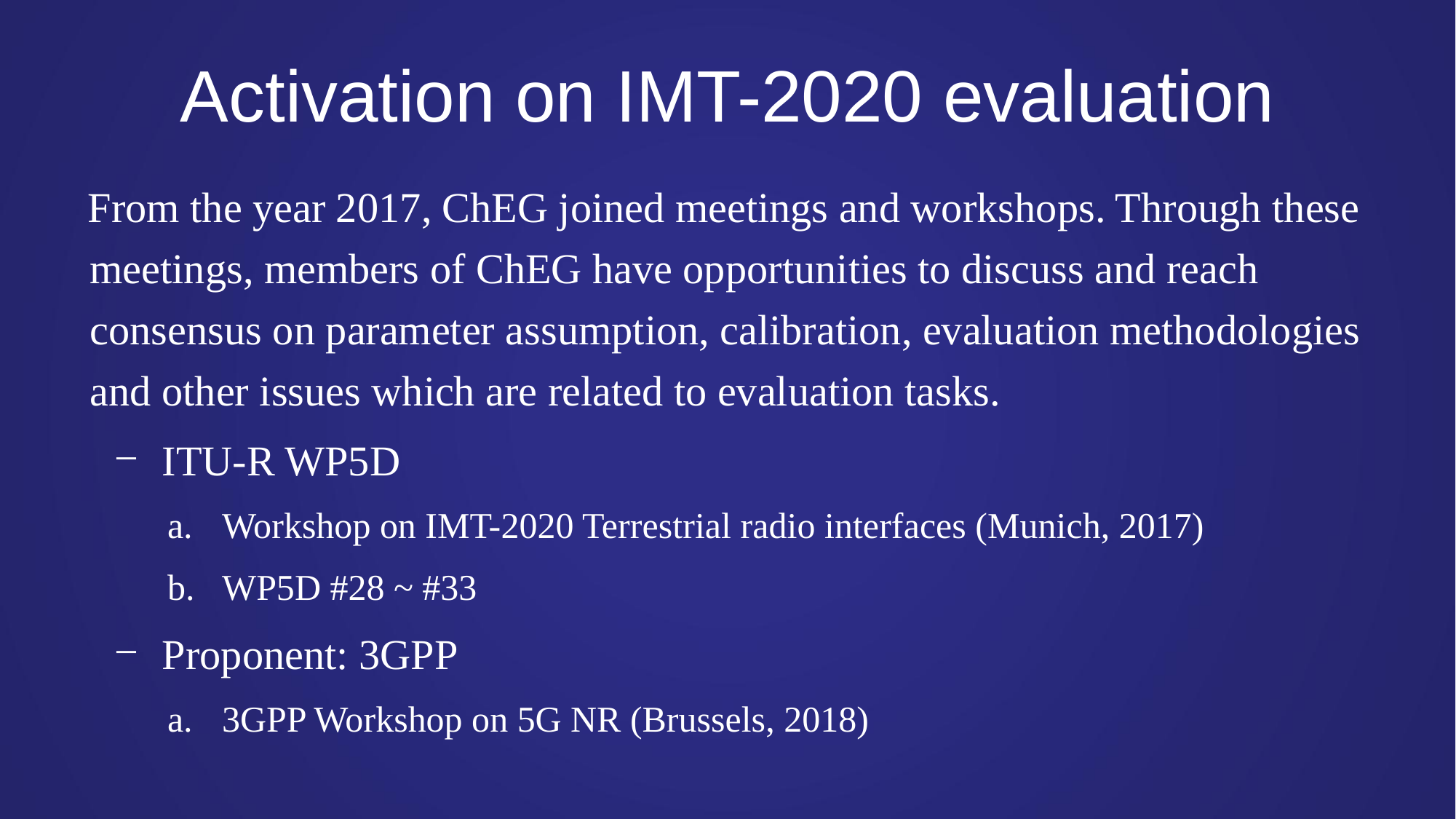

# Activation on IMT-2020 evaluation
From the year 2017, ChEG joined meetings and workshops. Through these meetings, members of ChEG have opportunities to discuss and reach consensus on parameter assumption, calibration, evaluation methodologies and other issues which are related to evaluation tasks.
ITU-R WP5D
Workshop on IMT-2020 Terrestrial radio interfaces (Munich, 2017)
WP5D #28 ~ #33
Proponent: 3GPP
3GPP Workshop on 5G NR (Brussels, 2018)